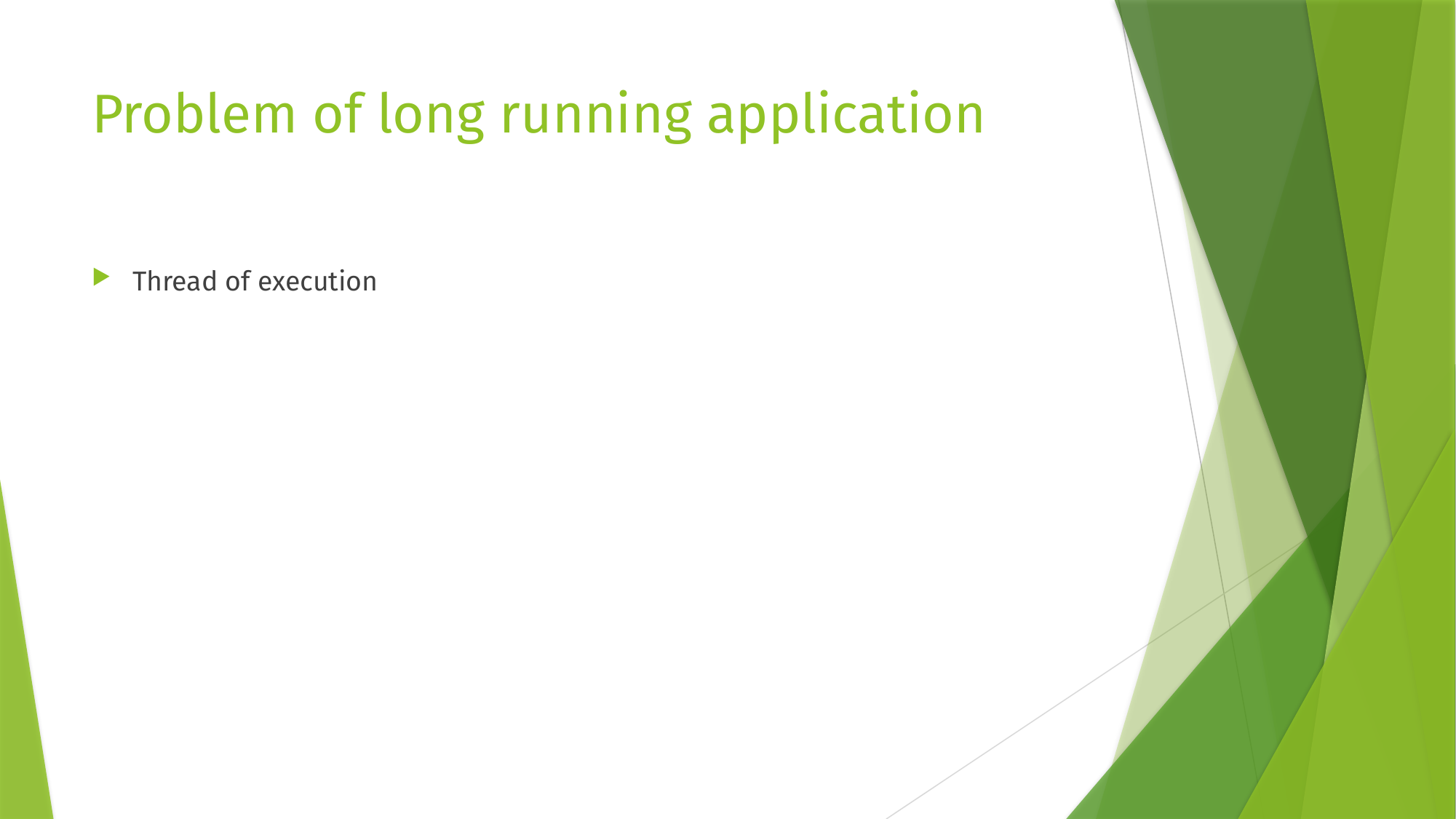

# Problem of long running application
Thread of execution